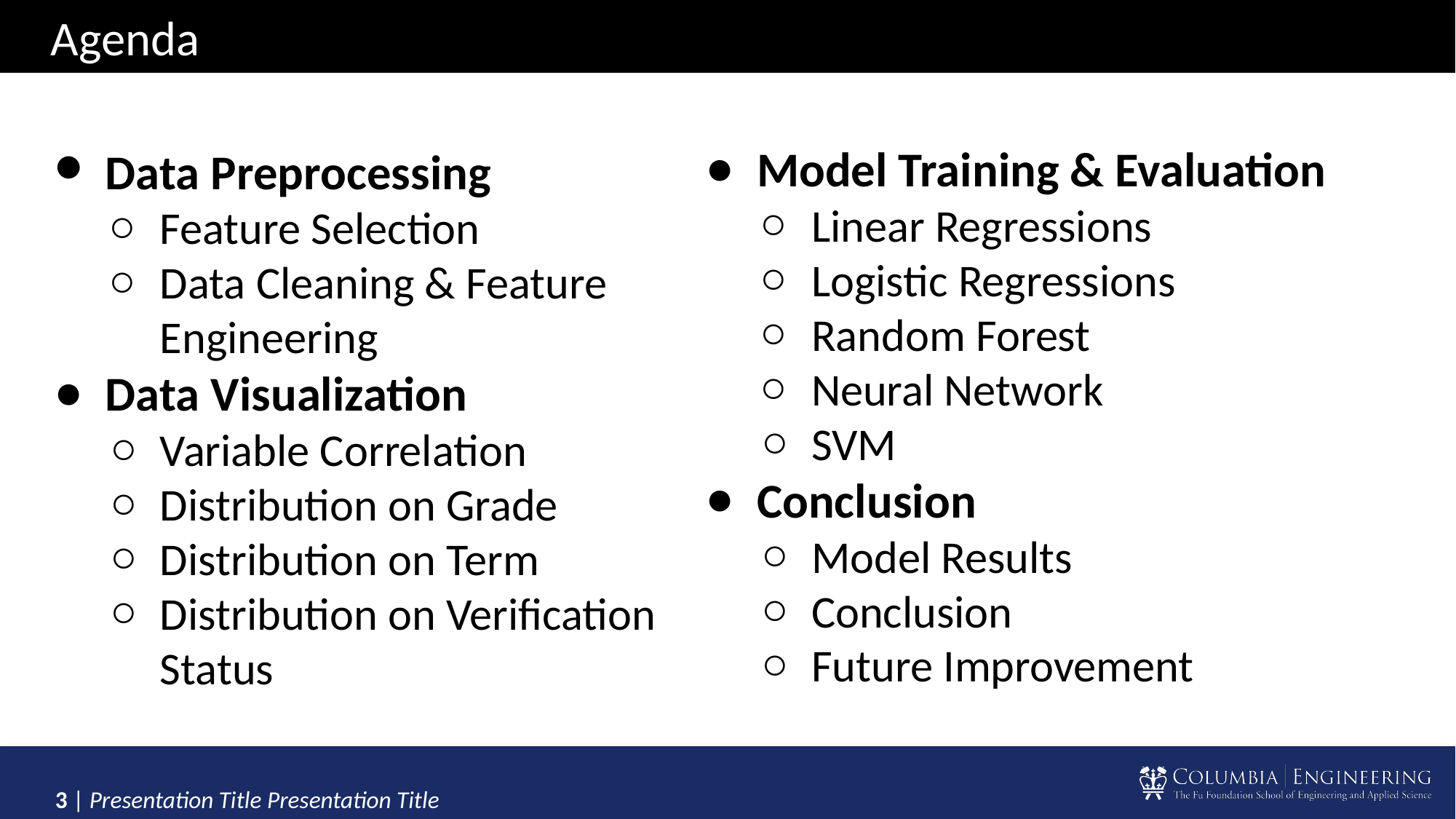

# Agenda

Model Training & Evaluation
Linear Regressions
Logistic Regressions
Random Forest
Neural Network
SVM
Conclusion
Model Results
Conclusion
Future Improvement
Data Preprocessing
Feature Selection
Data Cleaning & Feature Engineering
Data Visualization
Variable Correlation
Distribution on Grade
Distribution on Term
Distribution on Verification Status